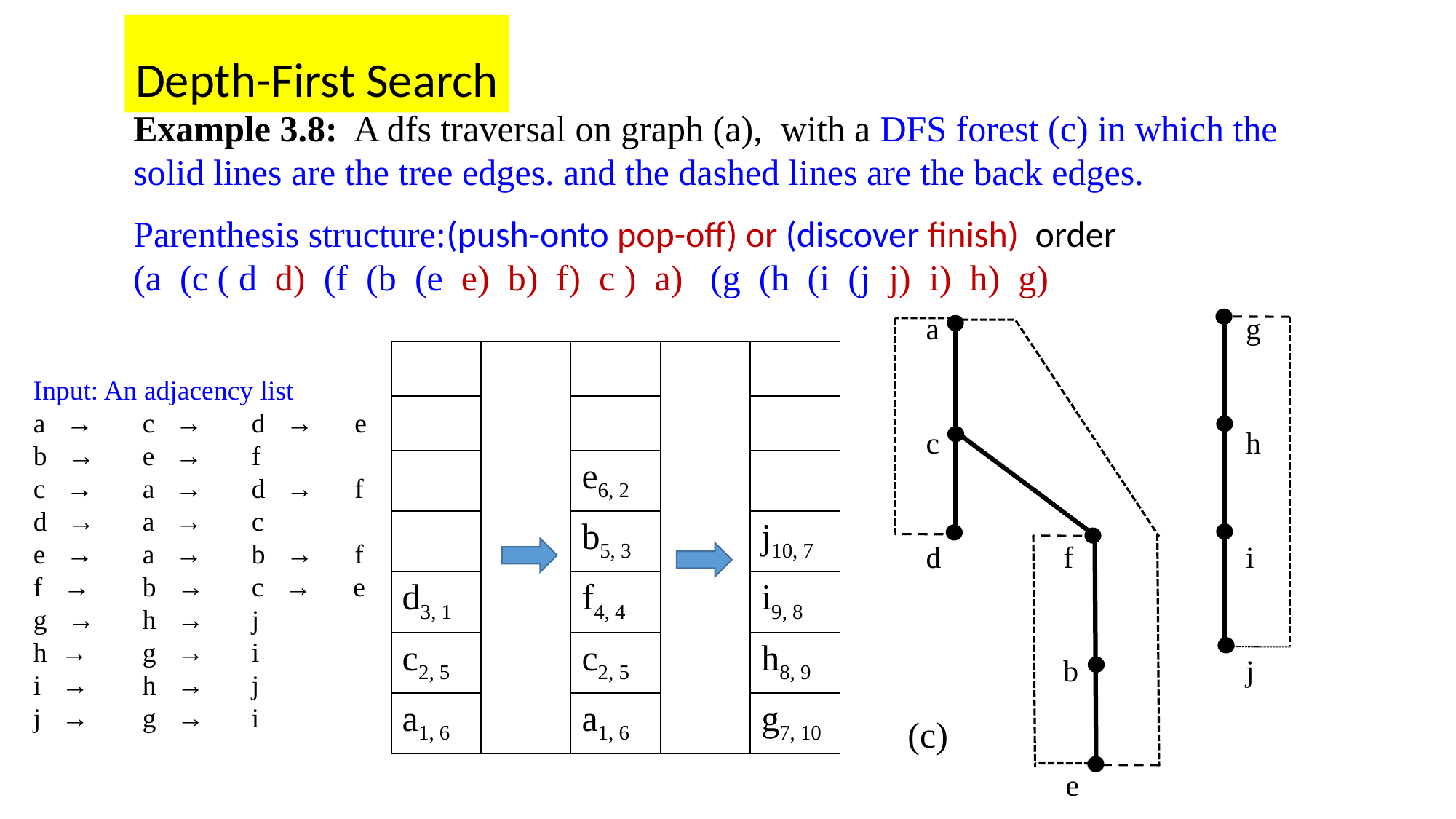

Depth-First Search
Example 3.8:  A dfs traversal on graph (a),  with a DFS forest (c) in which the solid lines are the tree edges. and the dashed lines are the back edges.

Parenthesis structure:(push-onto pop-off) or (discover finish)  order
(a  (c ( d  d)  (f  (b  (e  e)  b)  f)  c )  a)   (g  (h  (i  (j  j)  i)  h)  g)

   a			  g

   c			  h

   d                f		  i

                     b    	       	  j

	       e

|  |  |  |  |  |
| --- | --- | --- | --- | --- |
|  |  |  |  |  |
|  |  | e6, 2 |  |  |
|  |  | b5, 3 |  | j10, 7 |
| d3, 1 |  | f4, 4 |  | i9, 8 |
| c2, 5 |  | c2, 5 |  | h8, 9 |
| a1, 6 |  | a1, 6 |  | g7, 10 |
Input: An adjacency list
a   →	c   →	d   →      e
b   →	e   →	f
c   →	a   →	d   →      f
d   →	a   →	c
e   →	a   →	b   →      f
f   →	b   →	c   →      e
g   →	h   →	j
h  →	g   →	i
i   →	h   →	j
j   →	g   →	i

(c)